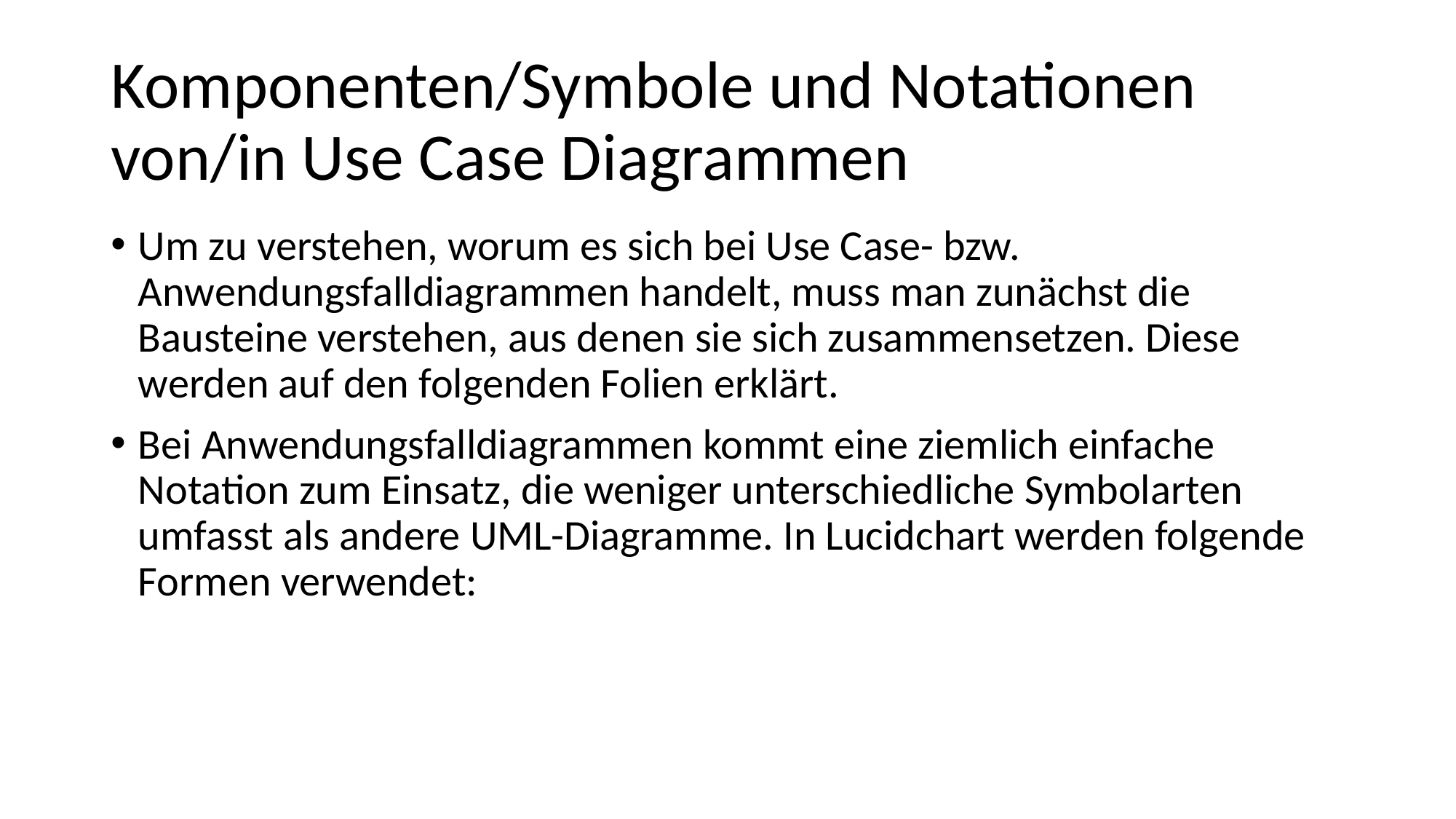

# Komponenten/Symbole und Notationen von/in Use Case Diagrammen
Um zu verstehen, worum es sich bei Use Case- bzw. Anwendungsfalldiagrammen handelt, muss man zunächst die Bausteine verstehen, aus denen sie sich zusammensetzen. Diese werden auf den folgenden Folien erklärt.
Bei Anwendungsfalldiagrammen kommt eine ziemlich einfache Notation zum Einsatz, die weniger unterschiedliche Symbolarten umfasst als andere UML-Diagramme. In Lucidchart werden folgende Formen verwendet: